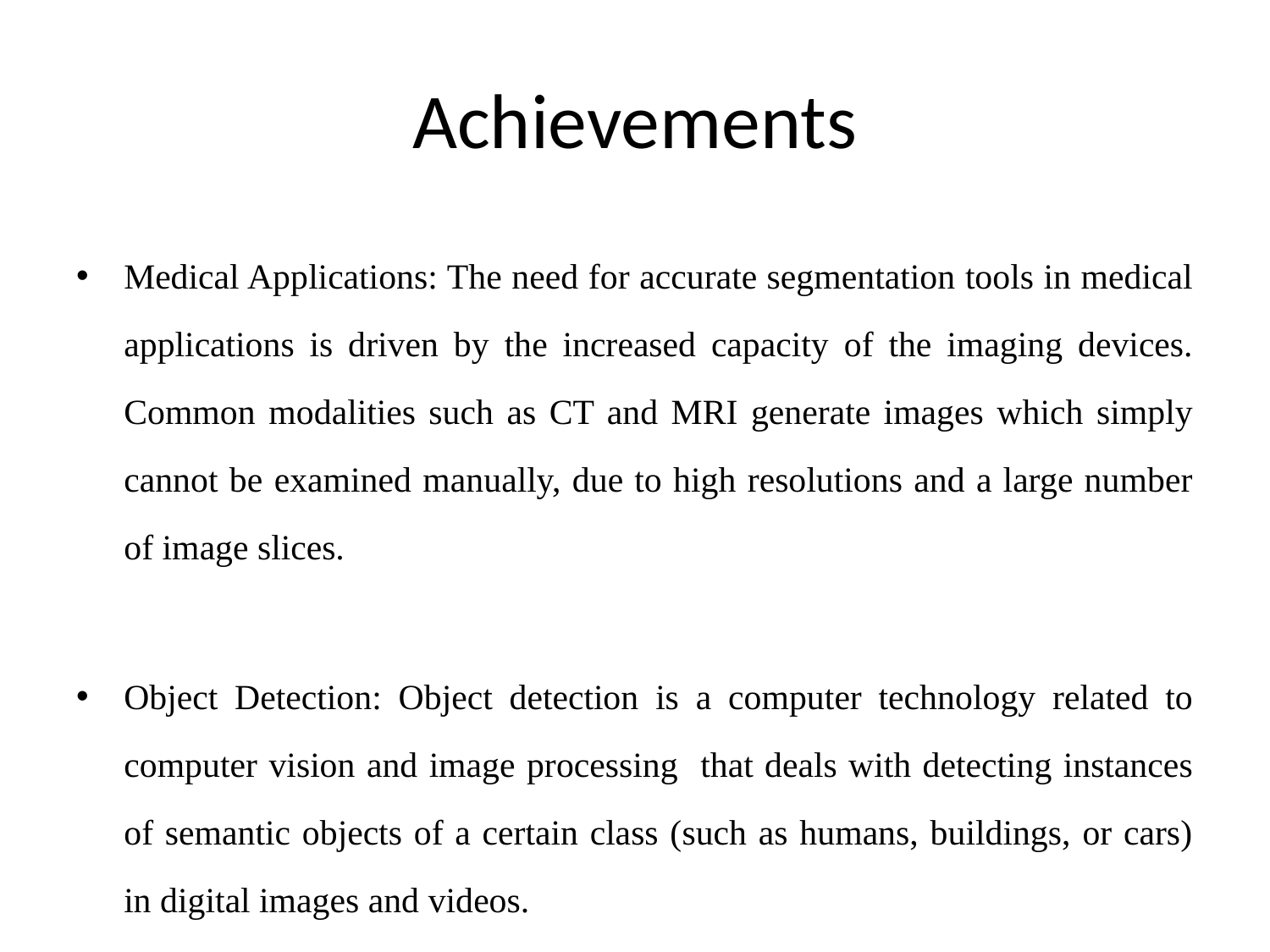

# Achievements
Medical Applications: The need for accurate segmentation tools in medical applications is driven by the increased capacity of the imaging devices. Common modalities such as CT and MRI generate images which simply cannot be examined manually, due to high resolutions and a large number of image slices.

Object Detection: Object detection is a computer technology related to computer vision and image processing  that deals with detecting instances of semantic objects of a certain class (such as humans, buildings, or cars) in digital images and videos.